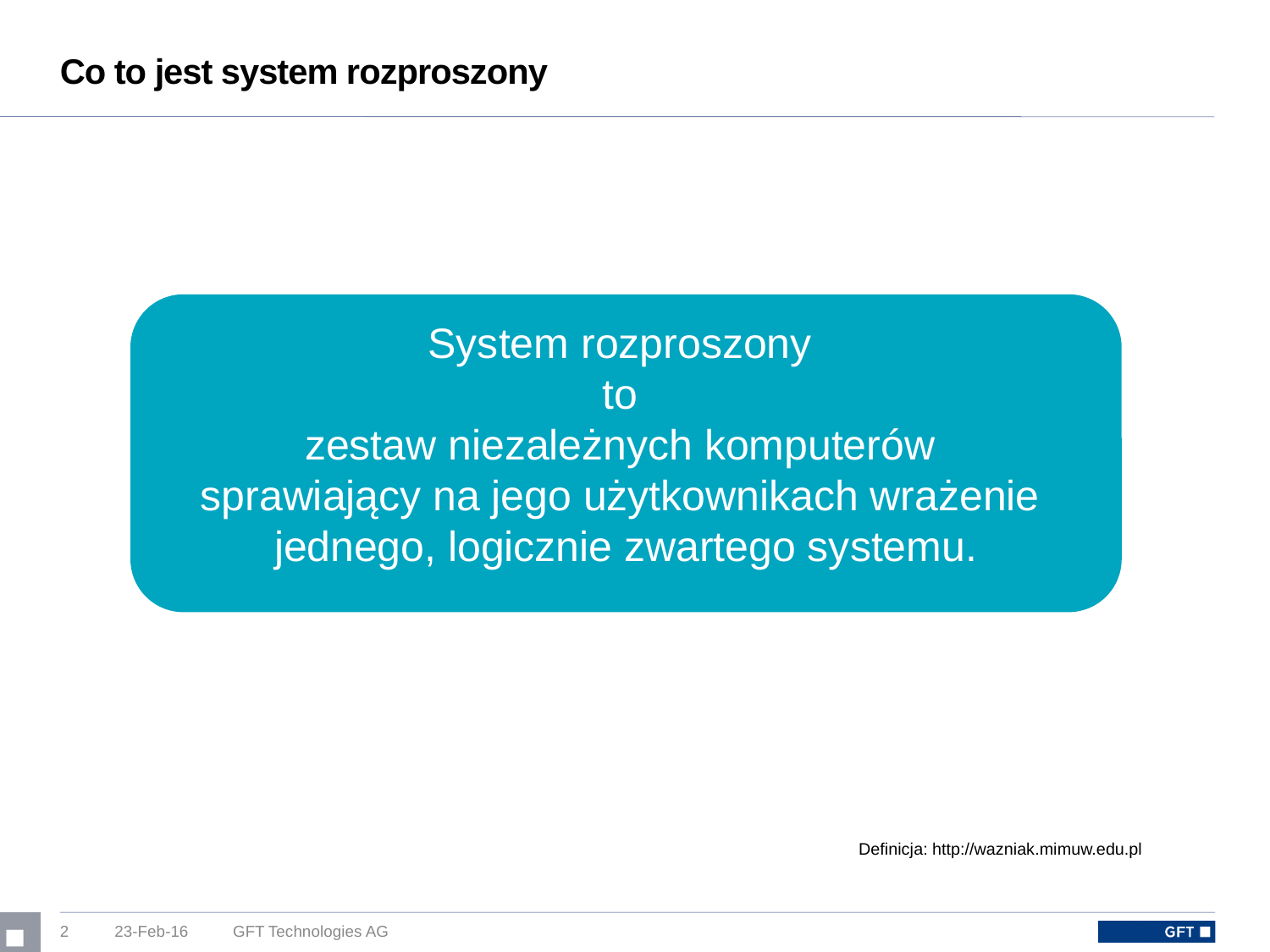

# Co to jest system rozproszony
System rozproszony
to
zestaw niezależnych komputerów
sprawiający na jego użytkownikach wrażenie
jednego, logicznie zwartego systemu.
Definicja: http://wazniak.mimuw.edu.pl
2
23-Feb-16
GFT Technologies AG